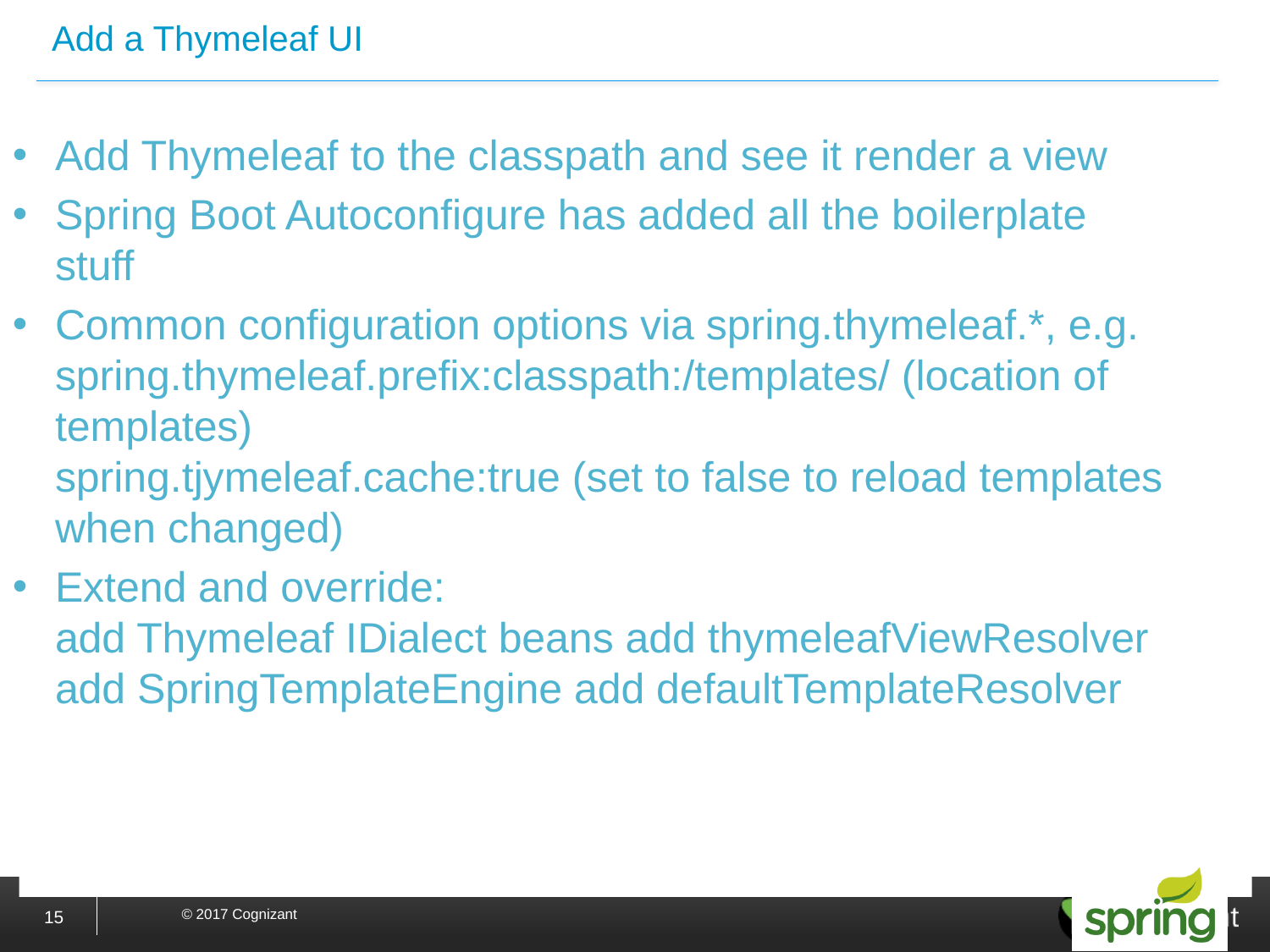

# Add a Thymeleaf UI
Add Thymeleaf to the classpath and see it render a view
Spring Boot Autoconfigure has added all the boilerplate stuff
Common configuration options via spring.thymeleaf.*, e.g. spring.thymeleaf.prefix:classpath:/templates/ (location of templates)
spring.tjymeleaf.cache:true (set to false to reload templates when changed)
Extend and override:
add Thymeleaf IDialect beans add thymeleafViewResolver add SpringTemplateEngine add defaultTemplateResolver